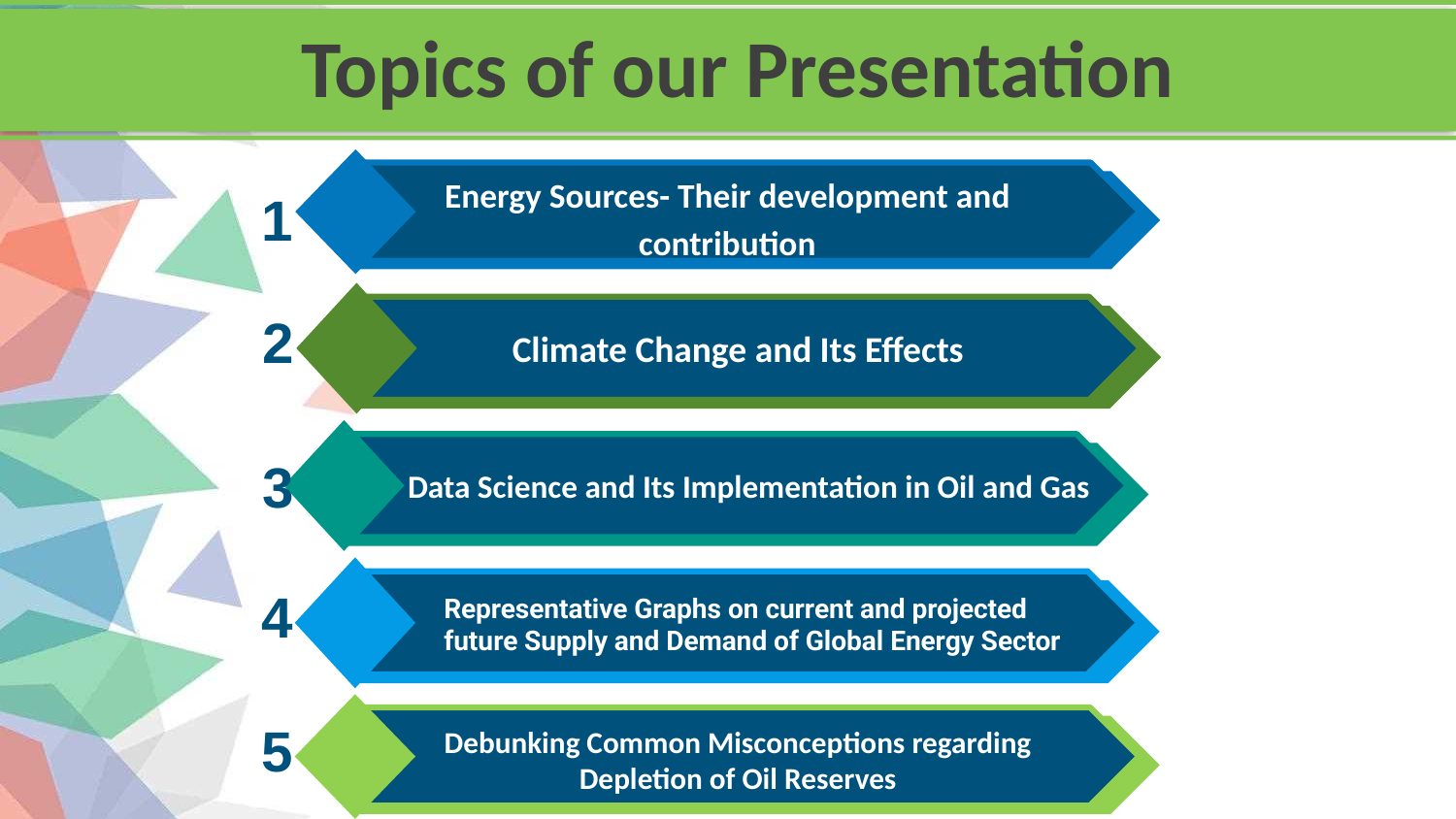

Topics of our Presentation

Energy Sources- Their development and contribution
1

2
Climate Change and Its Effects

3
Data Science and Its Implementation in Oil and Gas

Representative Graphs on current and projected future Supply and Demand of Global Energy Sector
4

z
Debunking Common Misconceptions regarding Depletion of Oil Reserves
5